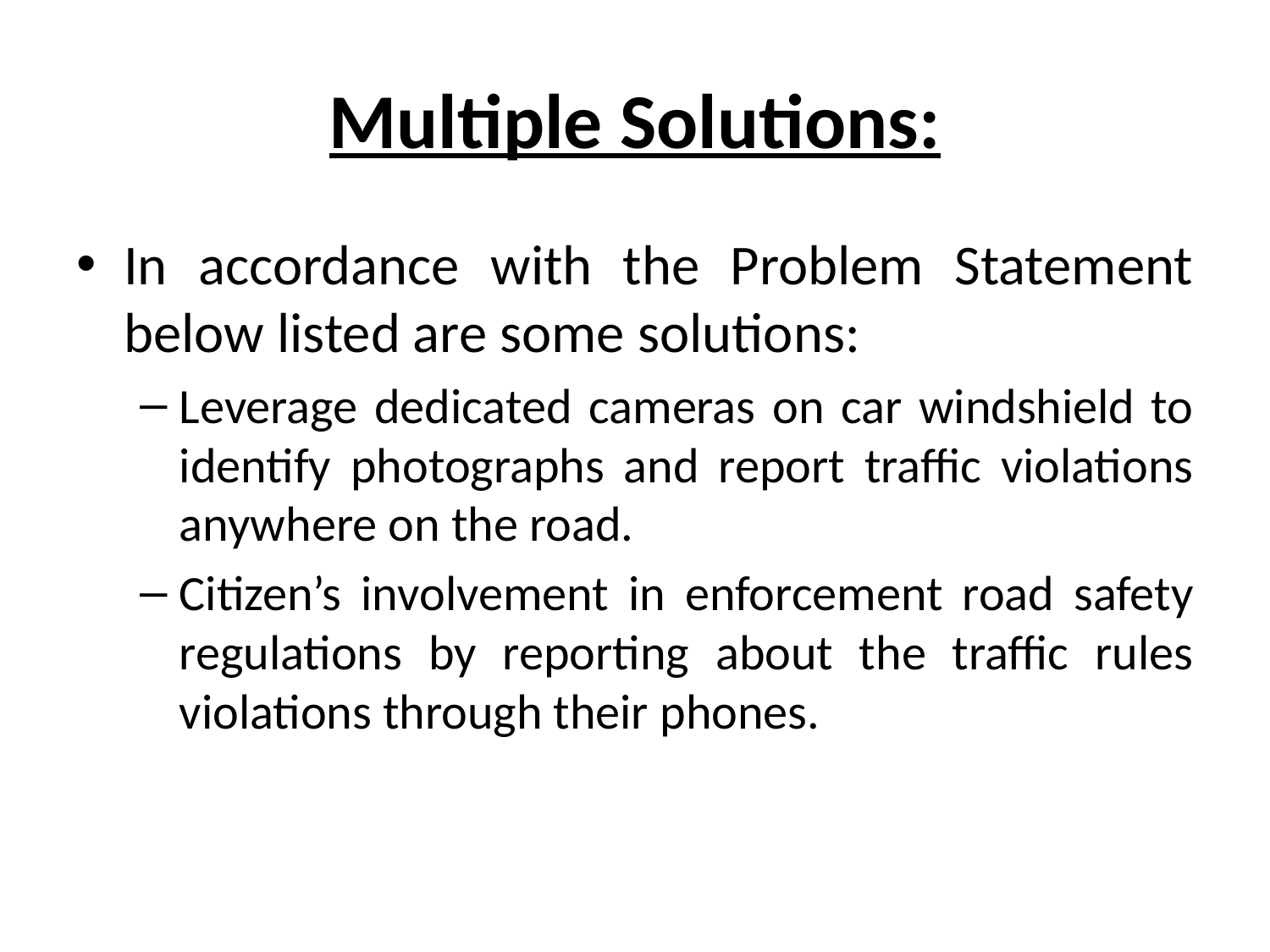

# Multiple Solutions:
In accordance with the Problem Statement below listed are some solutions:
Leverage dedicated cameras on car windshield to identify photographs and report traffic violations anywhere on the road.
Citizen’s involvement in enforcement road safety regulations by reporting about the traffic rules violations through their phones.